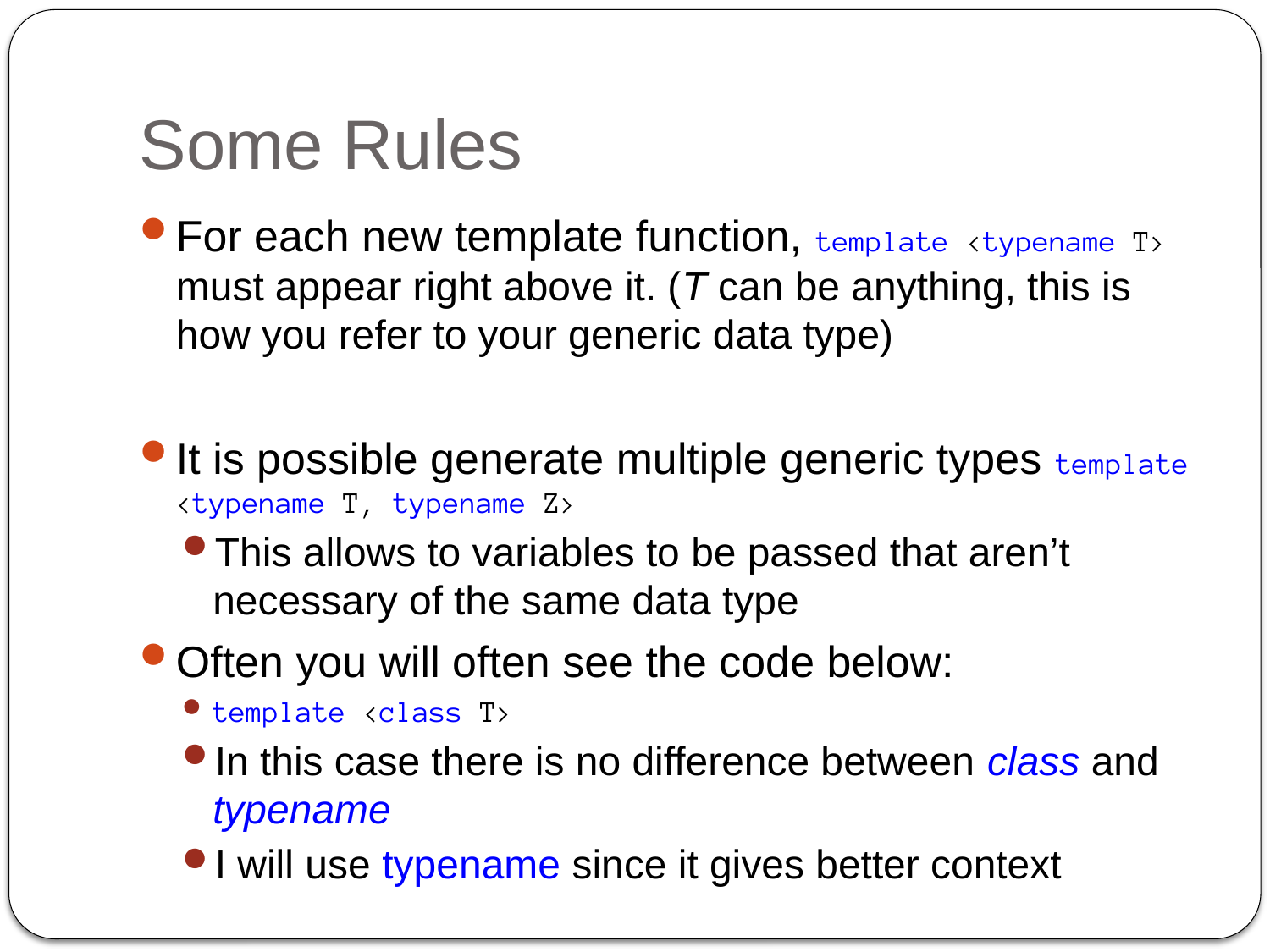

# Some Rules
For each new template function, template <typename T> must appear right above it. (T can be anything, this is how you refer to your generic data type)

It is possible generate multiple generic types template <typename T, typename Z>
This allows to variables to be passed that aren’t necessary of the same data type
Often you will often see the code below:
template <class T>
In this case there is no difference between class and typename
I will use typename since it gives better context